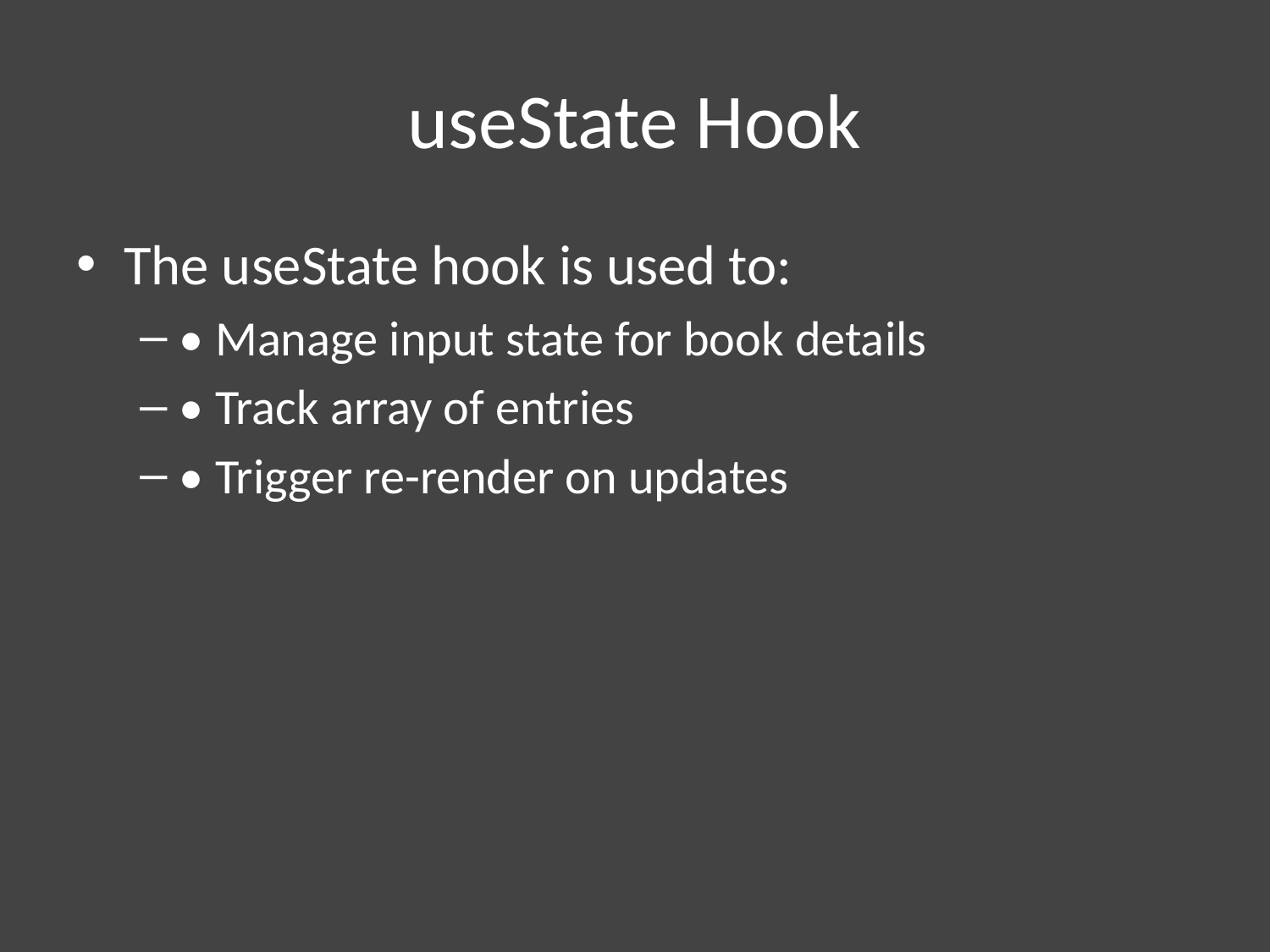

# useState Hook
The useState hook is used to:
• Manage input state for book details
• Track array of entries
• Trigger re-render on updates